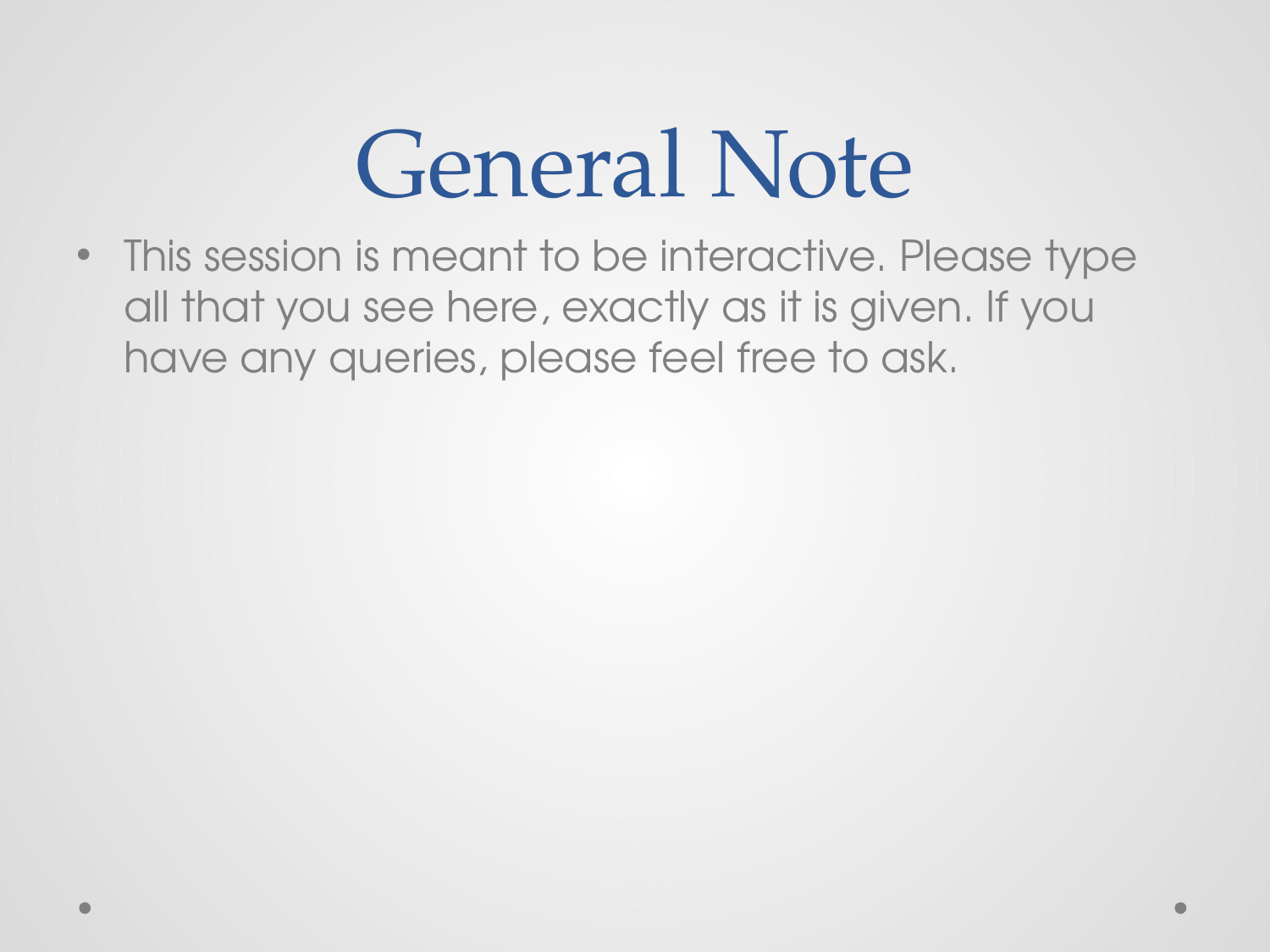

# General Note
This session is meant to be interactive. Please type all that you see here, exactly as it is given. If you have any queries, please feel free to ask.